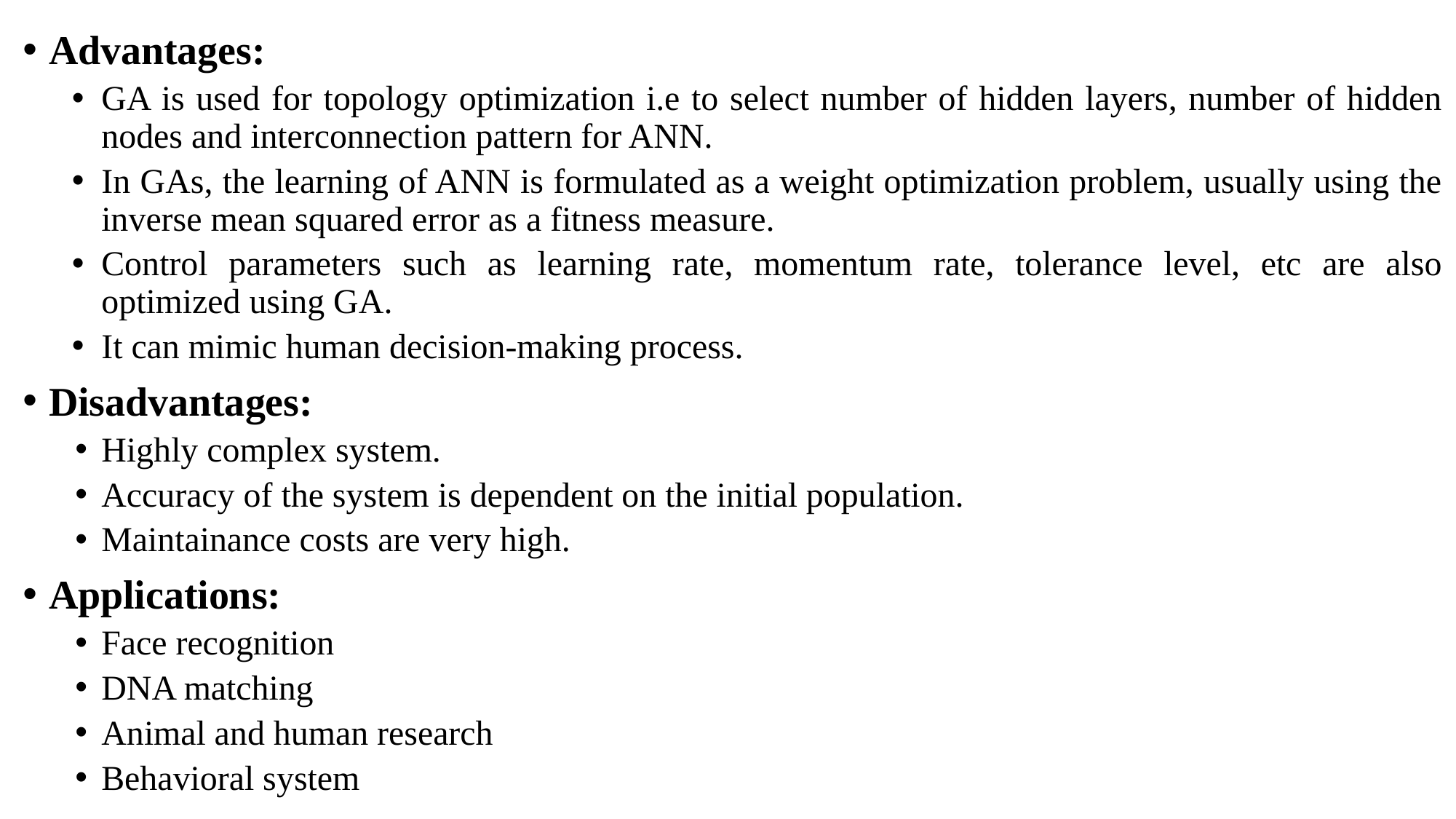

Advantages:
GA is used for topology optimization i.e to select number of hidden layers, number of hidden nodes and interconnection pattern for ANN.
In GAs, the learning of ANN is formulated as a weight optimization problem, usually using the inverse mean squared error as a fitness measure.
Control parameters such as learning rate, momentum rate, tolerance level, etc are also optimized using GA.
It can mimic human decision-making process.
Disadvantages:
Highly complex system.
Accuracy of the system is dependent on the initial population.
Maintainance costs are very high.
Applications:
Face recognition
DNA matching
Animal and human research
Behavioral system